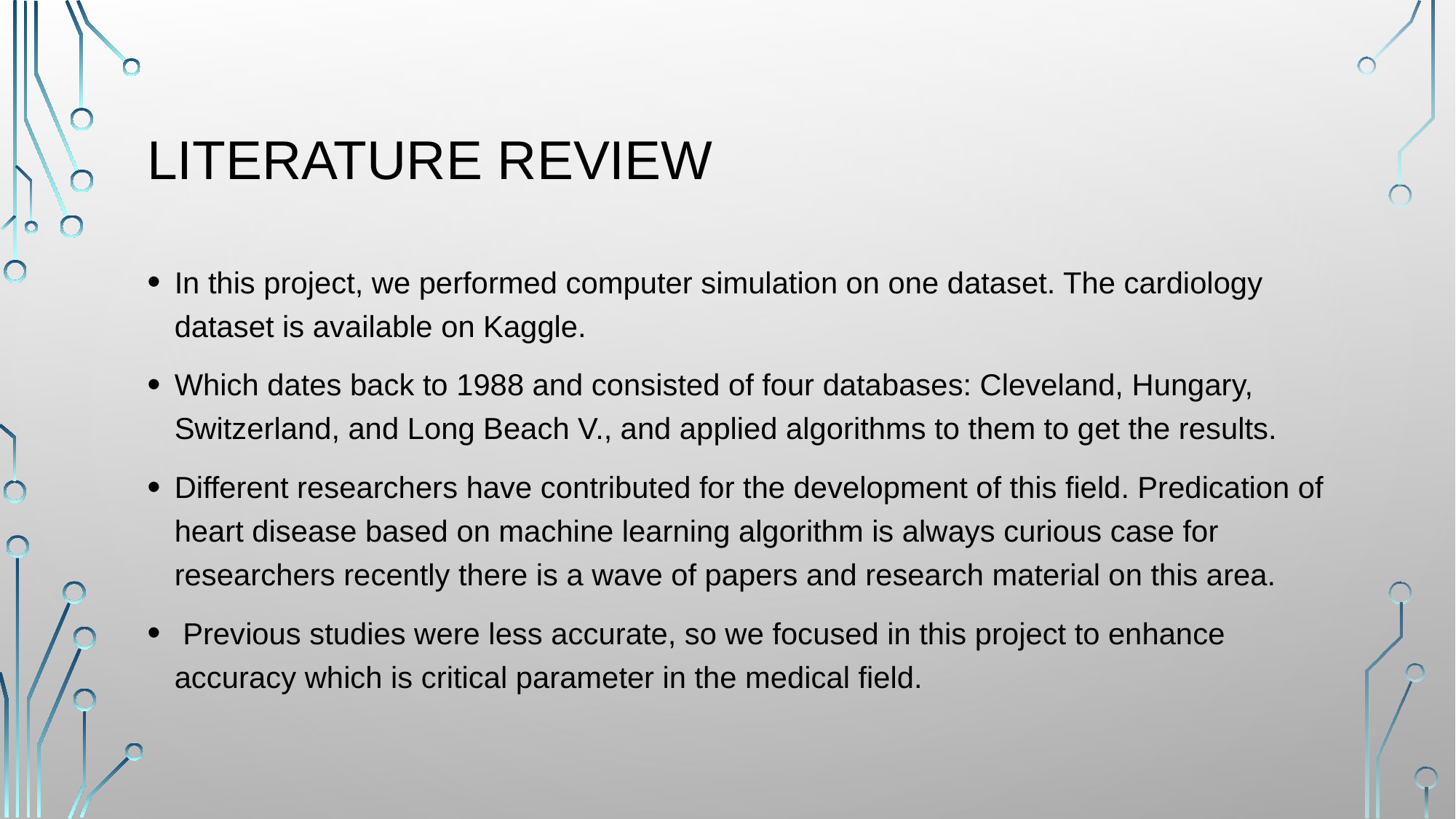

# Literature Review
In this project, we performed computer simulation on one dataset. The cardiology dataset is available on Kaggle.
Which dates back to 1988 and consisted of four databases: Cleveland, Hungary, Switzerland, and Long Beach V., and applied algorithms to them to get the results.
Different researchers have contributed for the development of this field. Predication of heart disease based on machine learning algorithm is always curious case for researchers recently there is a wave of papers and research material on this area.
 Previous studies were less accurate, so we focused in this project to enhance accuracy which is critical parameter in the medical field.